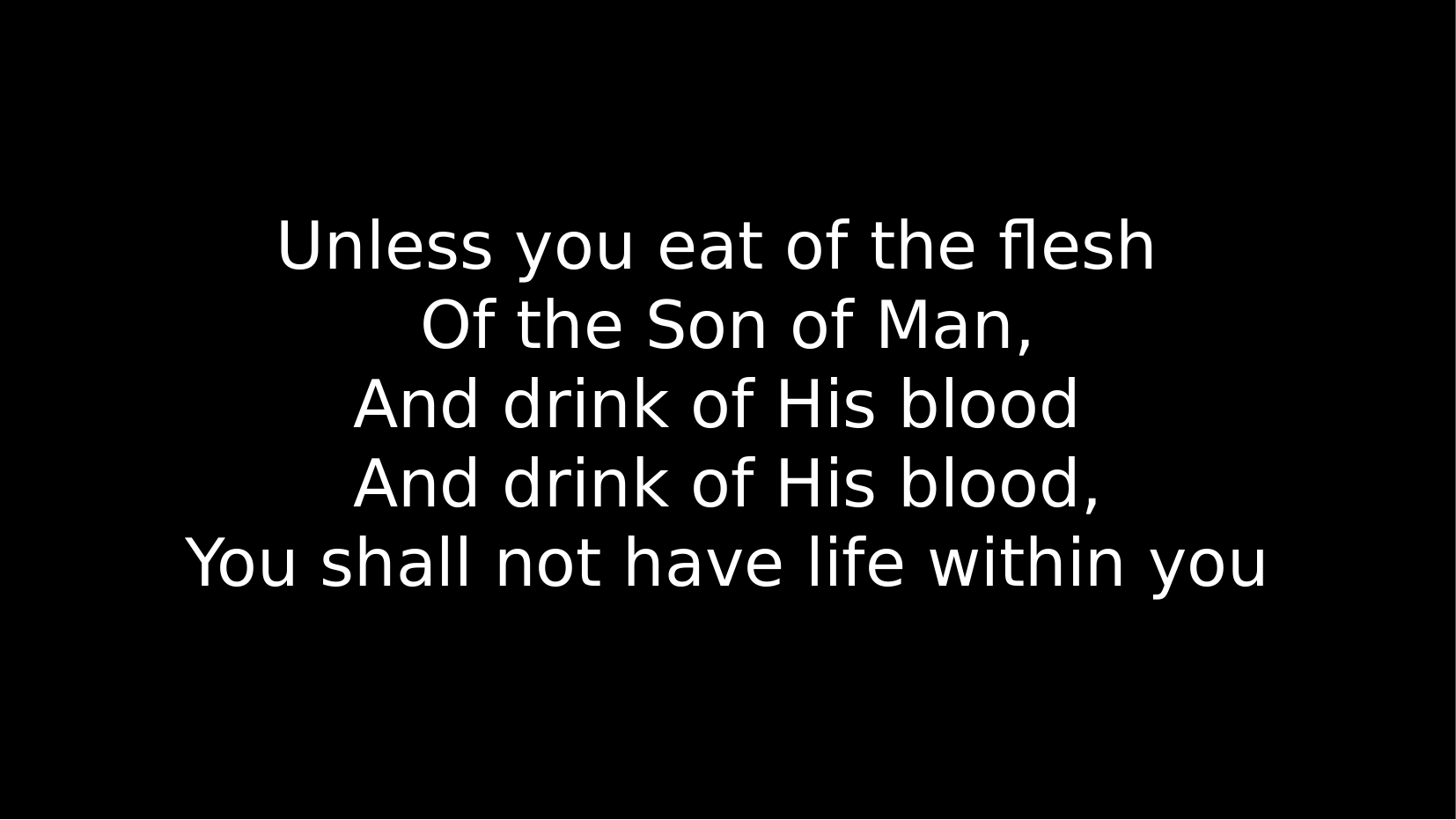

Unless you eat of the flesh
Of the Son of Man,
And drink of His blood
And drink of His blood,
You shall not have life within you